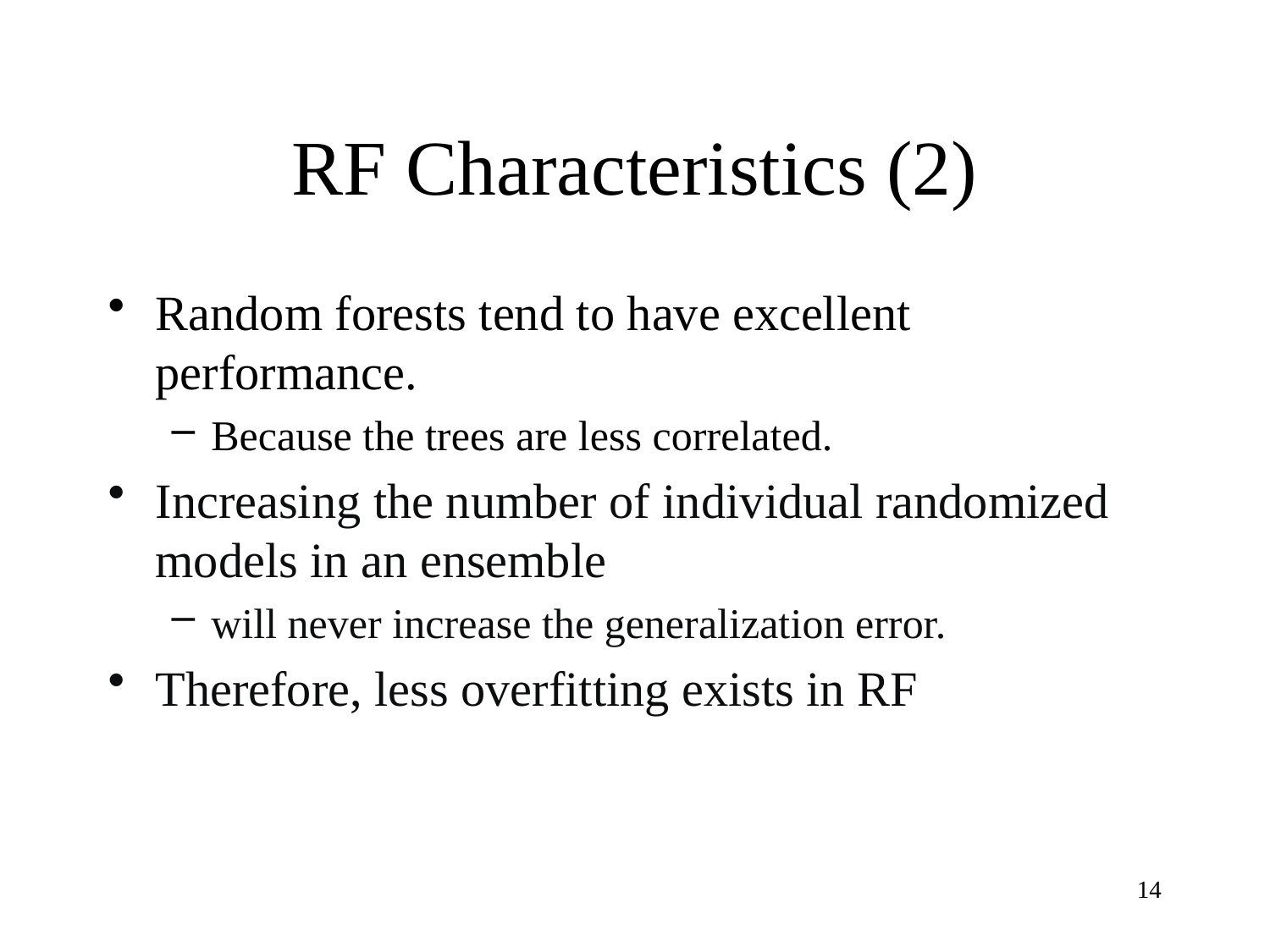

# RF Characteristics (2)
Random forests tend to have excellent performance.
Because the trees are less correlated.
Increasing the number of individual randomized models in an ensemble
will never increase the generalization error.
Therefore, less overfitting exists in RF
14